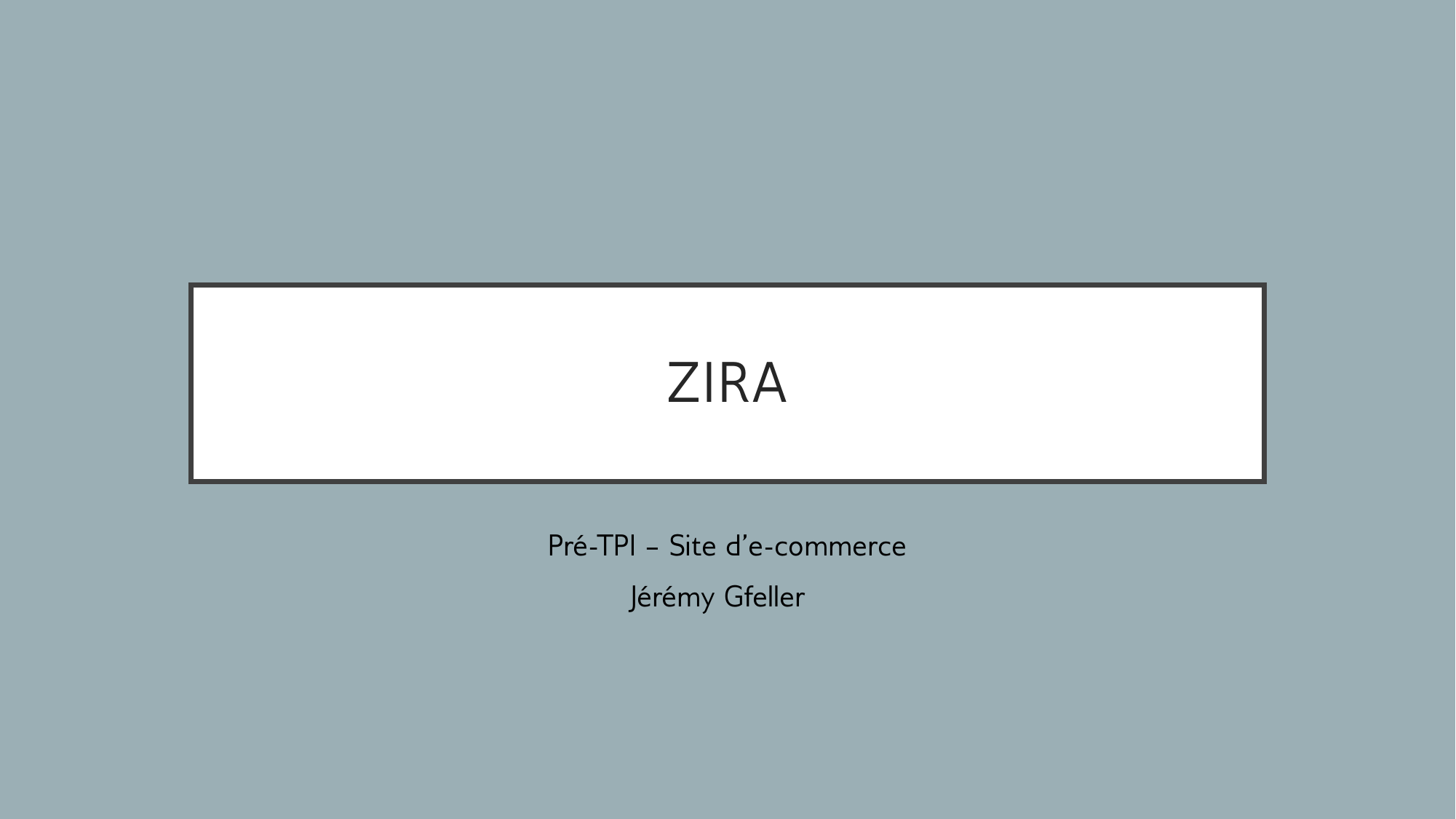

# Zira
Pré-TPI – Site d’e-commerce
Jérémy Gfeller